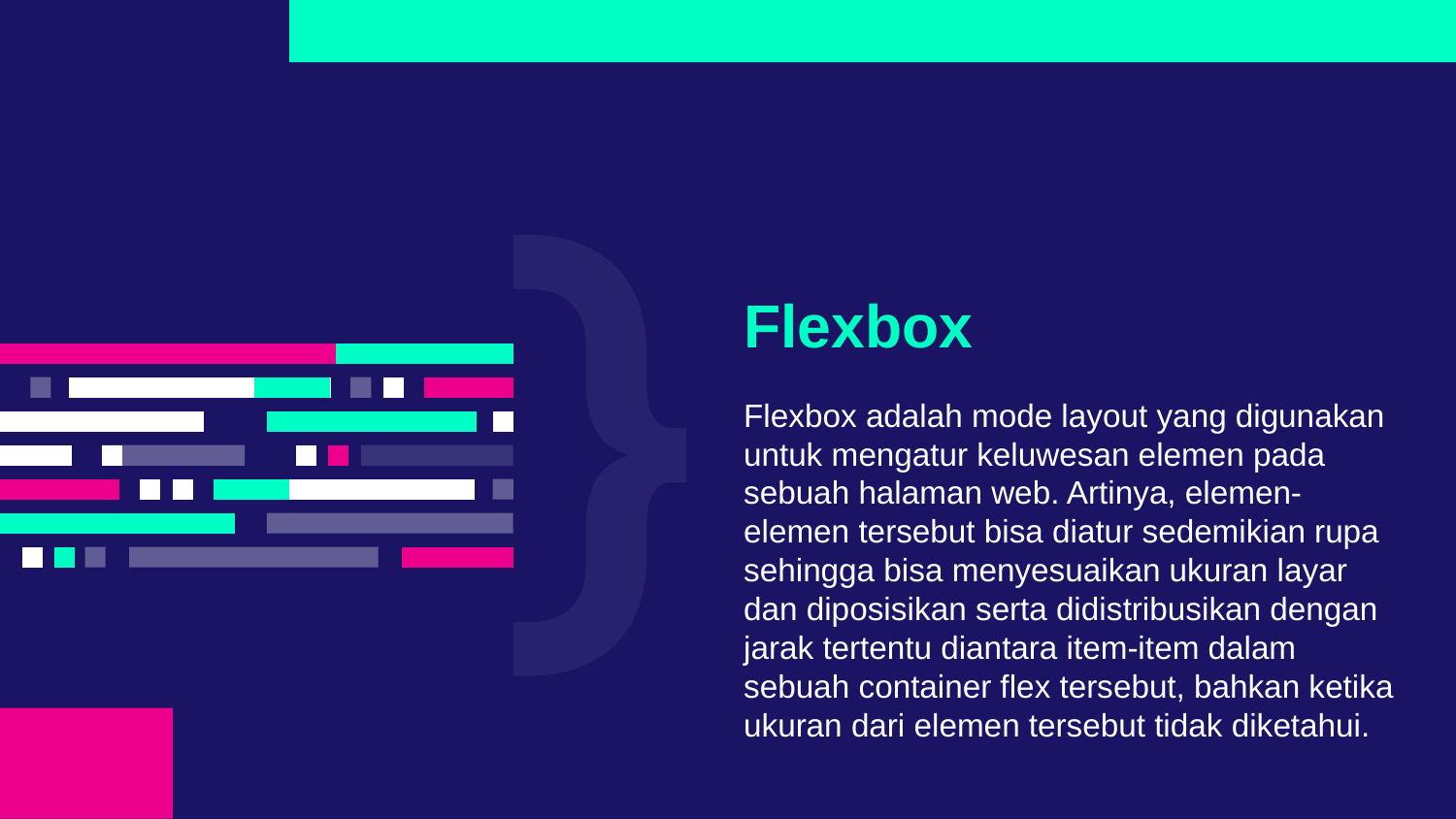

# Flexbox
Flexbox adalah mode layout yang digunakan untuk mengatur keluwesan elemen pada sebuah halaman web. Artinya, elemen-elemen tersebut bisa diatur sedemikian rupa sehingga bisa menyesuaikan ukuran layar dan diposisikan serta didistribusikan dengan jarak tertentu diantara item-item dalam sebuah container flex tersebut, bahkan ketika ukuran dari elemen tersebut tidak diketahui.